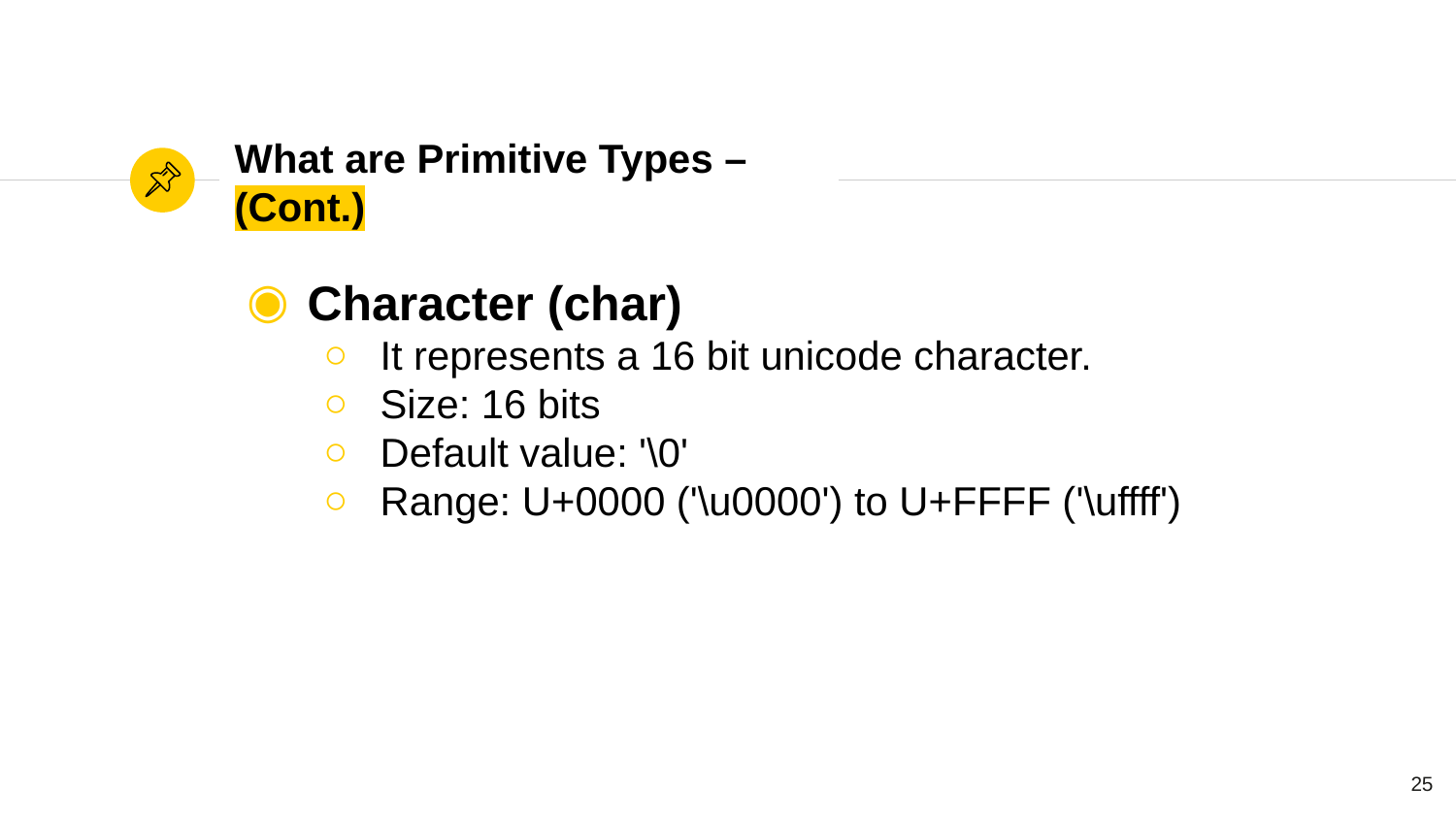

# What are Primitive Types – (Cont.)

Character (char)
It represents a 16 bit unicode character.
Size: 16 bits
Default value: '\0'
Range: U+0000 ('\u0000') to U+FFFF ('\uffff')
25